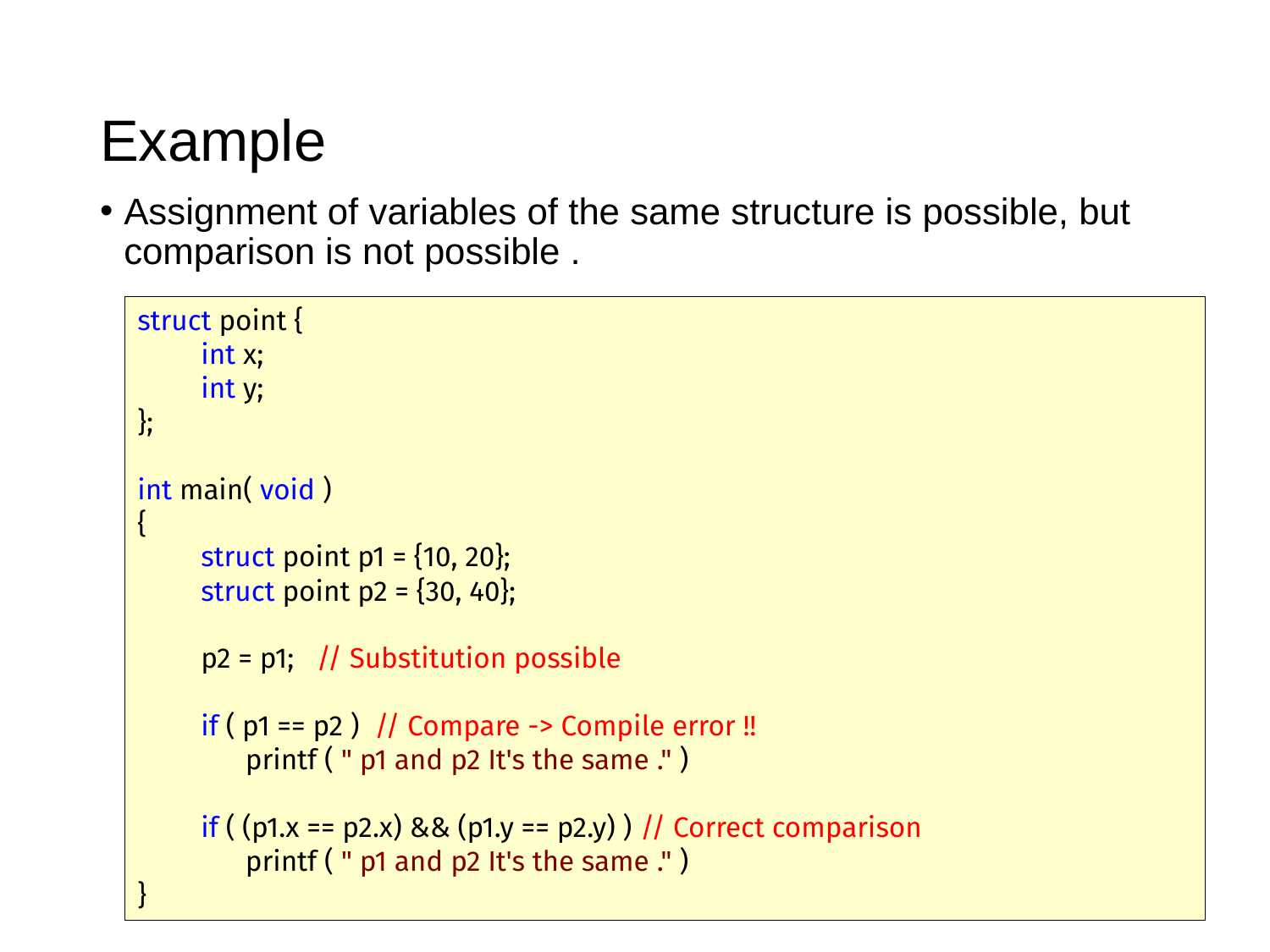

# Example
Assignment of variables of the same structure is possible, but comparison is not possible .
struct point {
int x;
int y;
};

int main( void )
{
struct point p1 = {10, 20};
struct point p2 = {30, 40};

p2 = p1;   // Substitution possible

if ( p1 == p2 )  // Compare -> Compile error !!
      printf ( " p1 and p2 It's the same ." )

if ( (p1.x == p2.x) && (p1.y == p2.y) ) // Correct comparison
      printf ( " p1 and p2 It's the same ." )
}